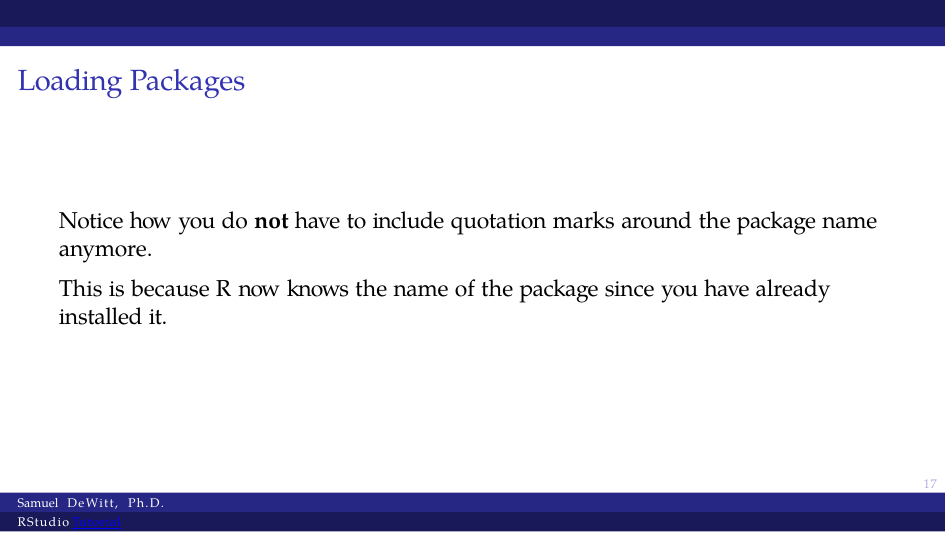

Loading Packages
Notice how you do not have to include quotation marks around the package name anymore.
This is because R now knows the name of the package since you have already installed it.
17
Samuel DeWitt, Ph.D. RStudio Tutorial